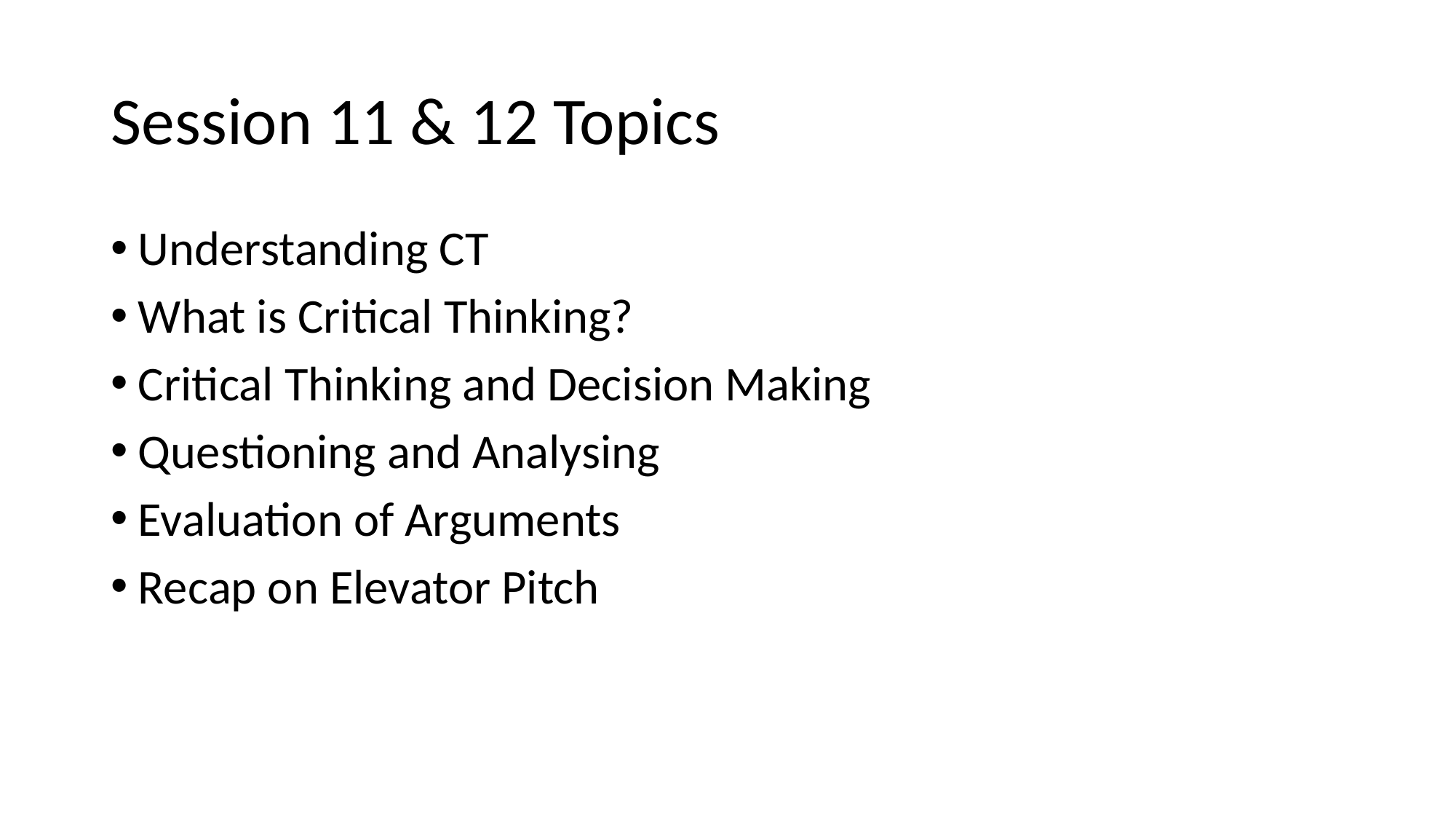

# Session 11 & 12 Topics
Understanding CT
What is Critical Thinking?
Critical Thinking and Decision Making
Questioning and Analysing
Evaluation of Arguments
Recap on Elevator Pitch